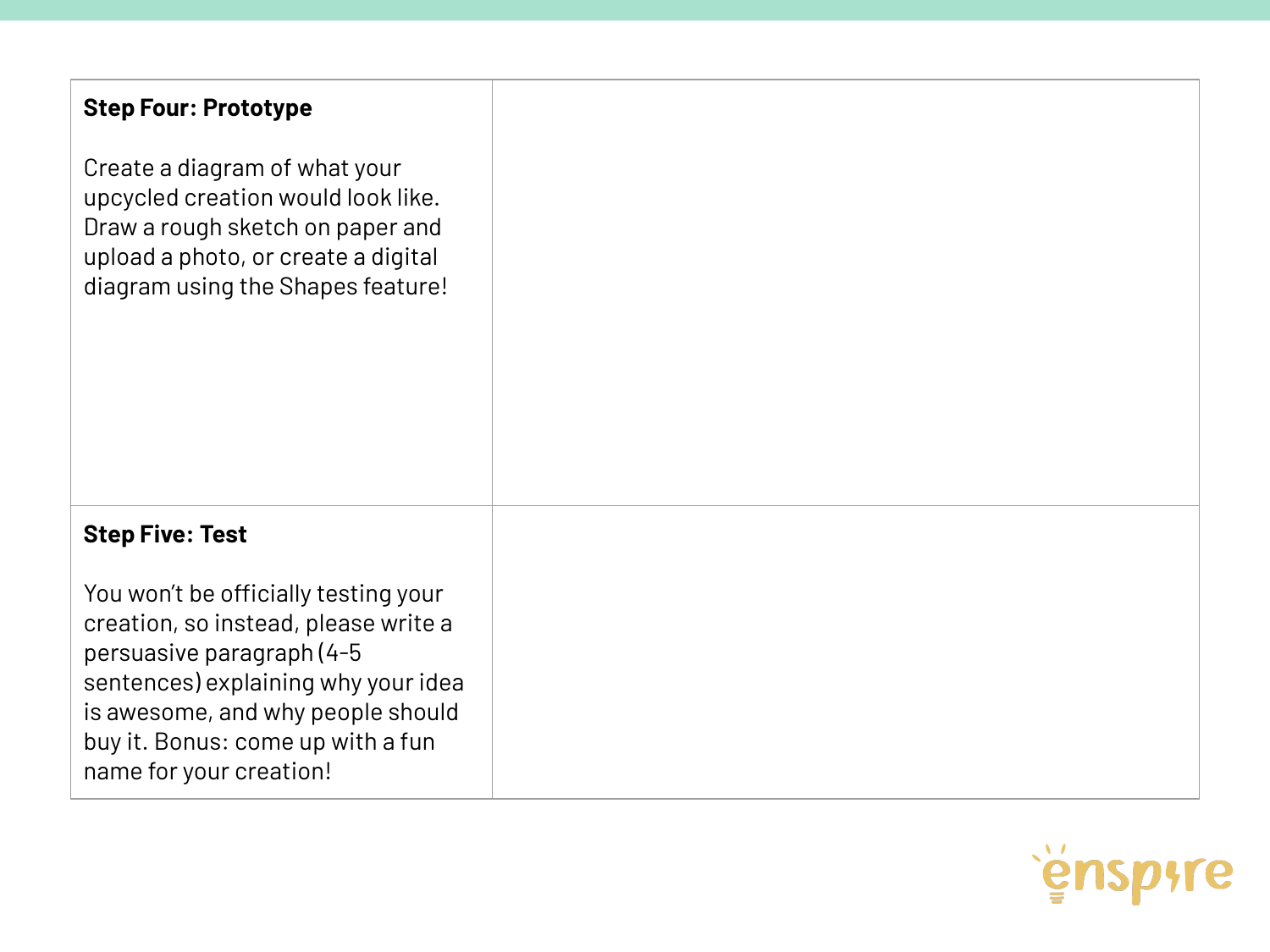

| Step Four: Prototype Create a diagram of what your upcycled creation would look like. Draw a rough sketch on paper and upload a photo, or create a digital diagram using the Shapes feature! |  |
| --- | --- |
| Step Five: Test You won’t be officially testing your creation, so instead, please write a persuasive paragraph (4-5 sentences) explaining why your idea is awesome, and why people should buy it. Bonus: come up with a fun name for your creation! |  |